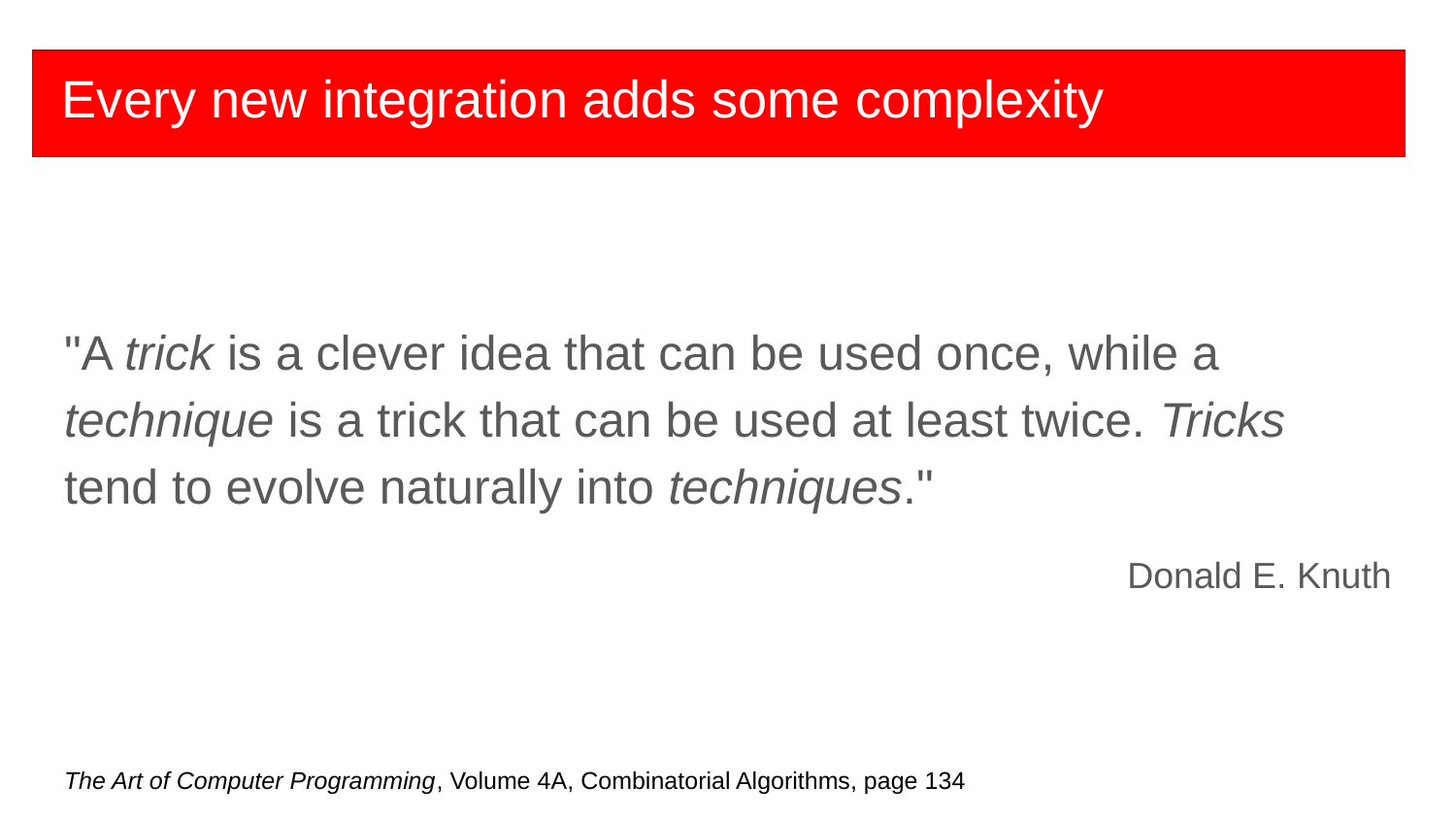

# Every new integration adds some complexity
"A trick is a clever idea that can be used once, while a technique is a trick that can be used at least twice. Tricks tend to evolve naturally into techniques."
Donald E. Knuth
The Art of Computer Programming, Volume 4A, Combinatorial Algorithms, page 134